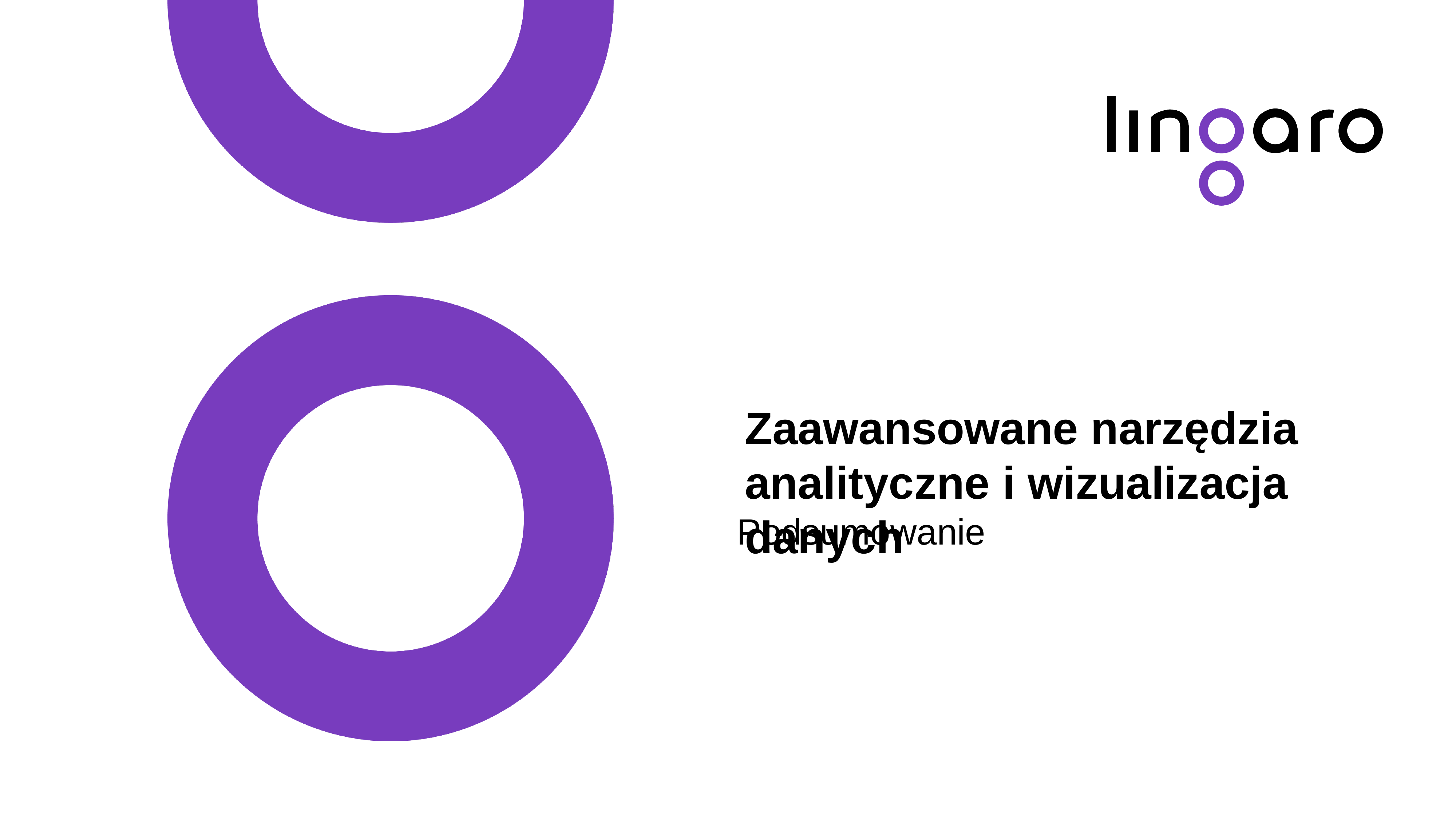

Zaawansowane narzędzia analityczne i wizualizacja danych
Podsumowanie